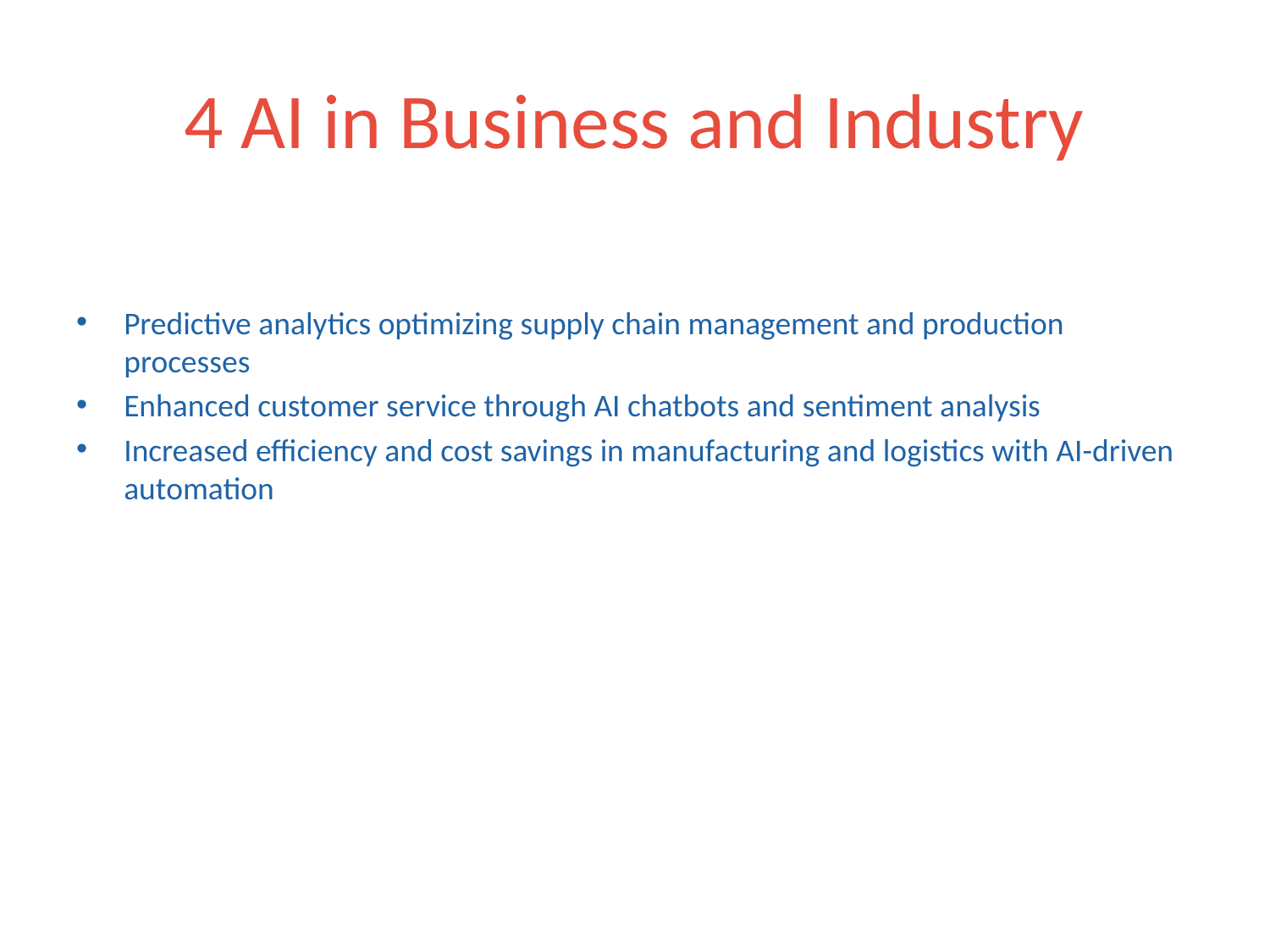

# 4 AI in Business and Industry

Predictive analytics optimizing supply chain management and production processes
Enhanced customer service through AI chatbots and sentiment analysis
Increased efficiency and cost savings in manufacturing and logistics with AI-driven automation